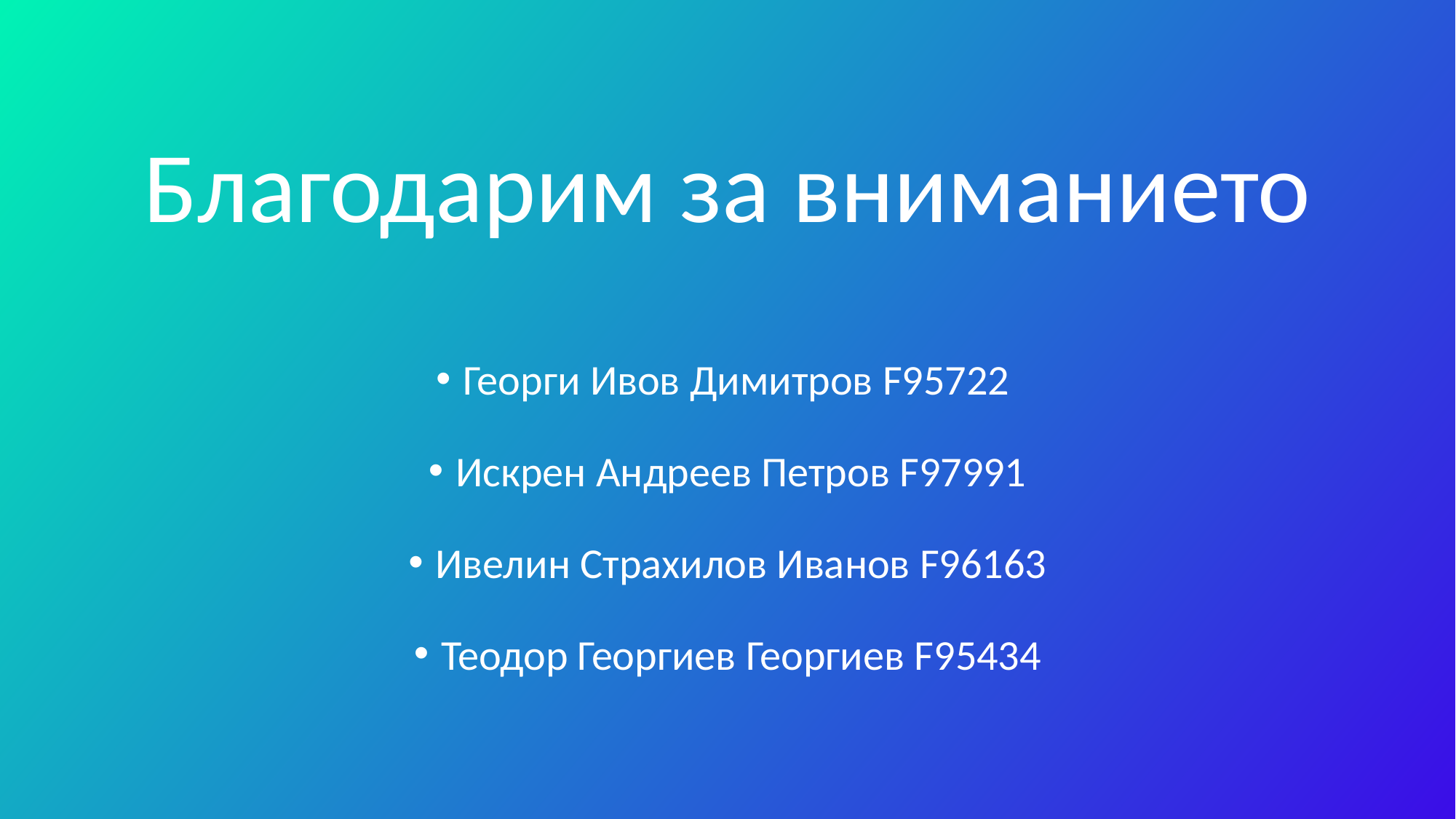

# Благодарим за вниманието
Георги Ивов Димитров F95722
Искрен Андреев Петров F97991
Ивелин Страхилов Иванов F96163
Теодор Георгиев Георгиев F95434